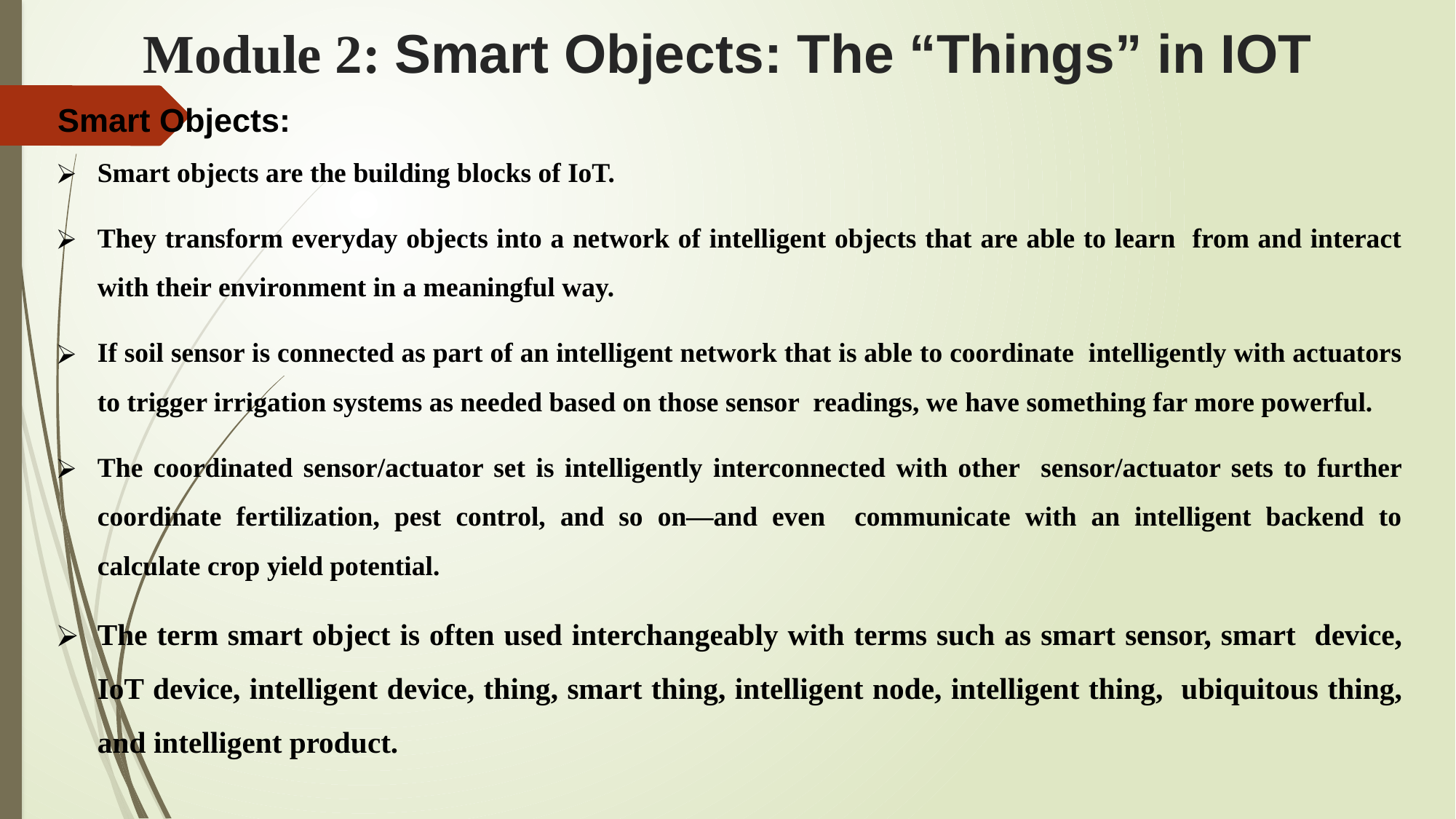

# Module 2: Smart Objects: The “Things” in IOT
Smart Objects:
Smart objects are the building blocks of IoT.
They transform everyday objects into a network of intelligent objects that are able to learn  from and interact with their environment in a meaningful way.
If soil sensor is connected as part of an intelligent network that is able to coordinate  intelligently with actuators to trigger irrigation systems as needed based on those sensor  readings, we have something far more powerful.
The coordinated sensor/actuator set is intelligently interconnected with other  sensor/actuator sets to further coordinate fertilization, pest control, and so on—and even  communicate with an intelligent backend to calculate crop yield potential.
The term smart object is often used interchangeably with terms such as smart sensor, smart  device, IoT device, intelligent device, thing, smart thing, intelligent node, intelligent thing,  ubiquitous thing, and intelligent product.